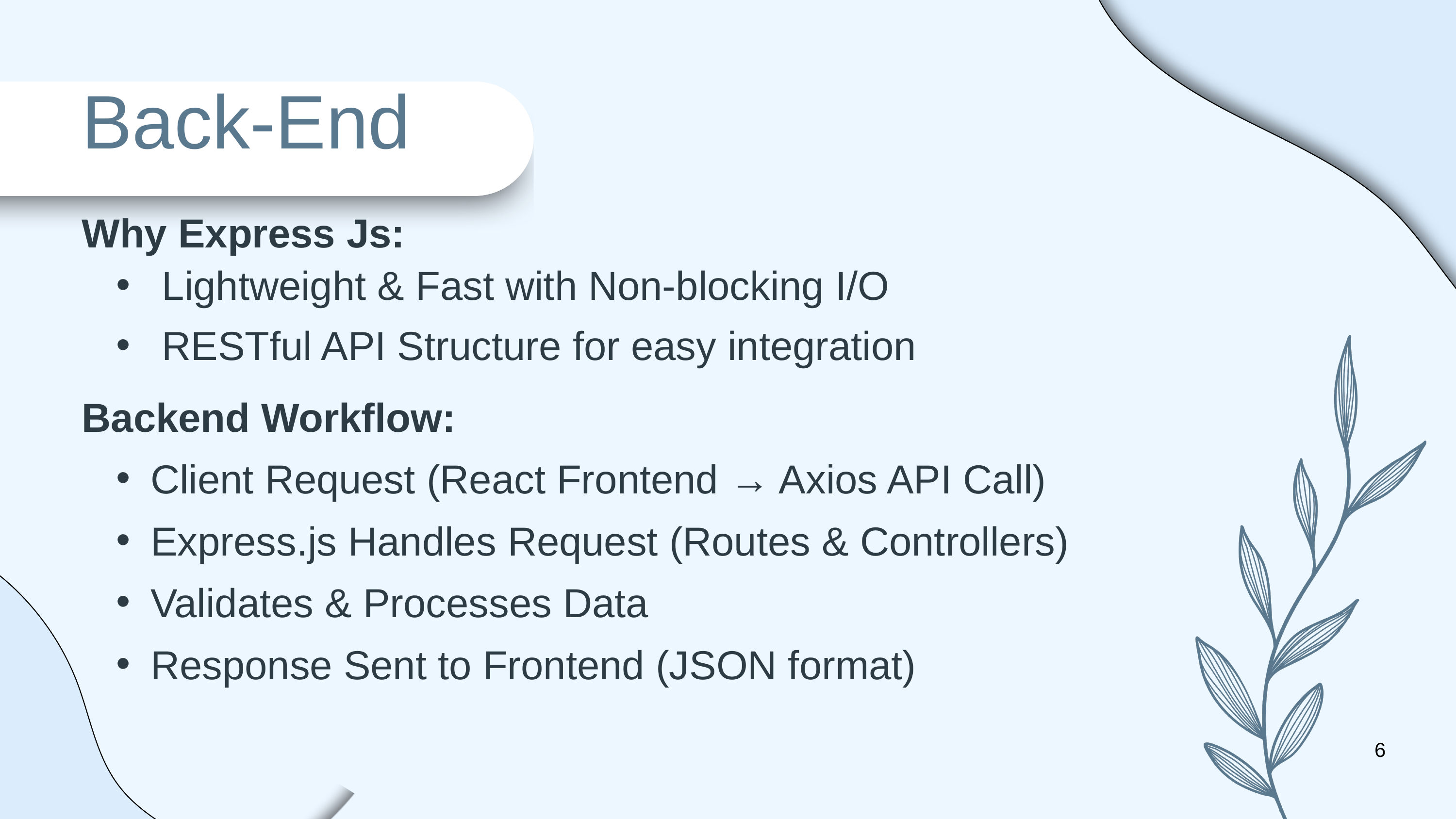

Back-End
Why Express Js:
 Lightweight & Fast with Non-blocking I/O
 RESTful API Structure for easy integration

Backend Workflow:
Client Request (React Frontend → Axios API Call)
Express.js Handles Request (Routes & Controllers)
Validates & Processes Data
Response Sent to Frontend (JSON format)

6